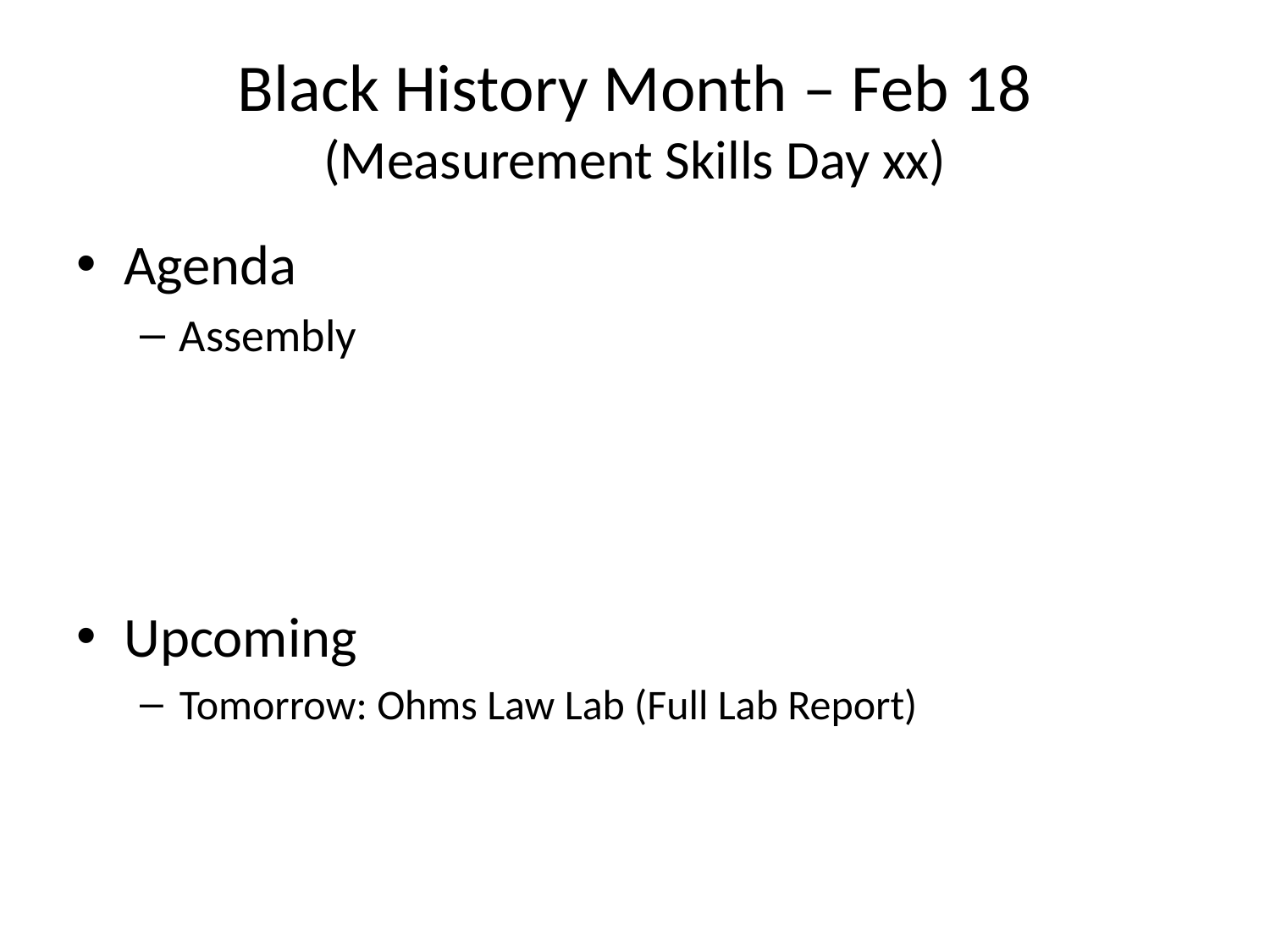

# Black History Month – Feb 18 (Measurement Skills Day xx)
Agenda
Assembly

Upcoming
Tomorrow: Ohms Law Lab (Full Lab Report)